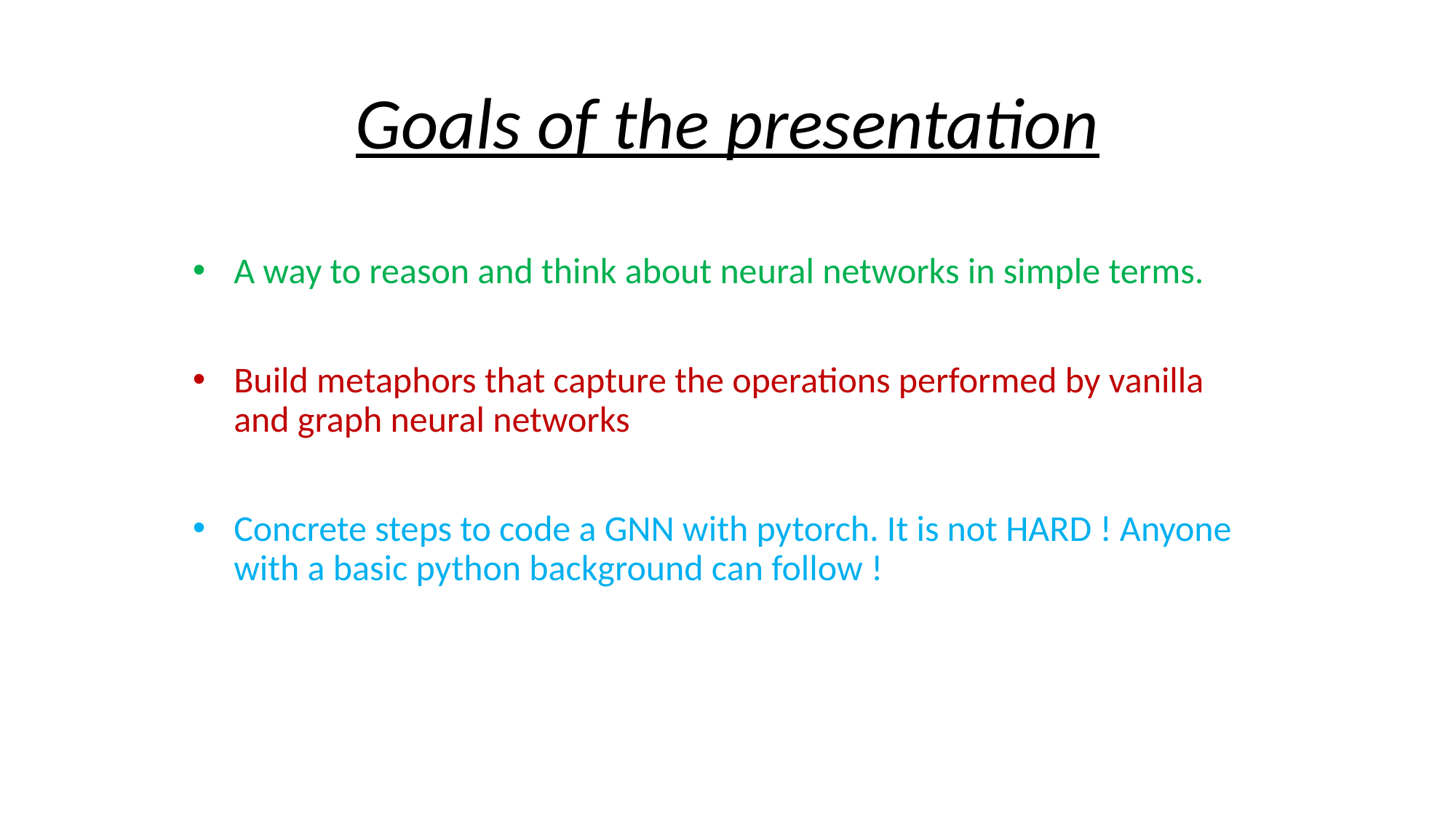

# Goals of the presentation
A way to reason and think about neural networks in simple terms.

Build metaphors that capture the operations performed by vanilla and graph neural networks

Concrete steps to code a GNN with pytorch. It is not HARD ! Anyone with a basic python background can follow !